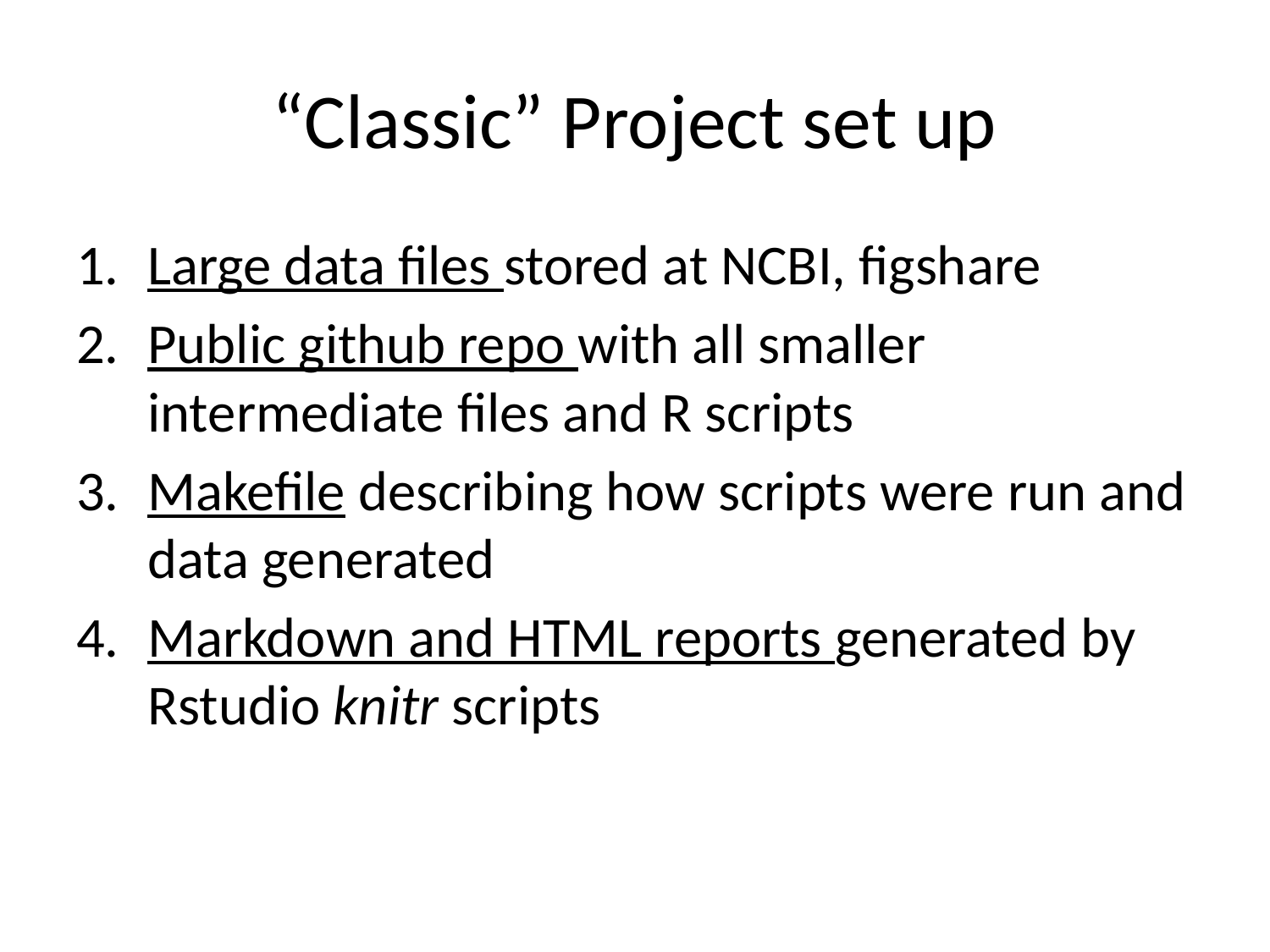

# “Classic” Project set up
Large data files stored at NCBI, figshare
Public github repo with all smaller intermediate files and R scripts
Makefile describing how scripts were run and data generated
Markdown and HTML reports generated by Rstudio knitr scripts